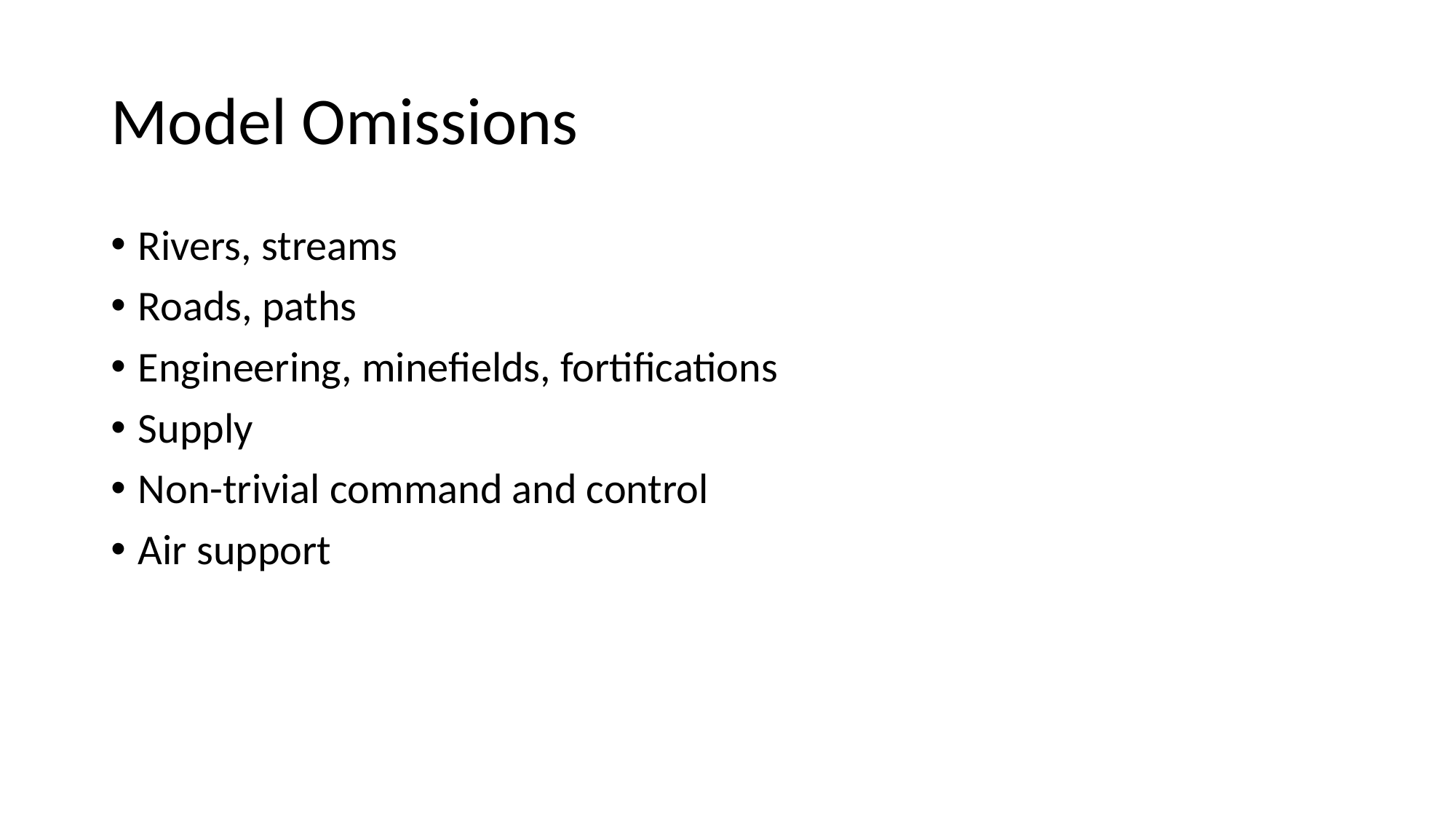

# Model Omissions
Rivers, streams
Roads, paths
Engineering, minefields, fortifications
Supply
Non-trivial command and control
Air support